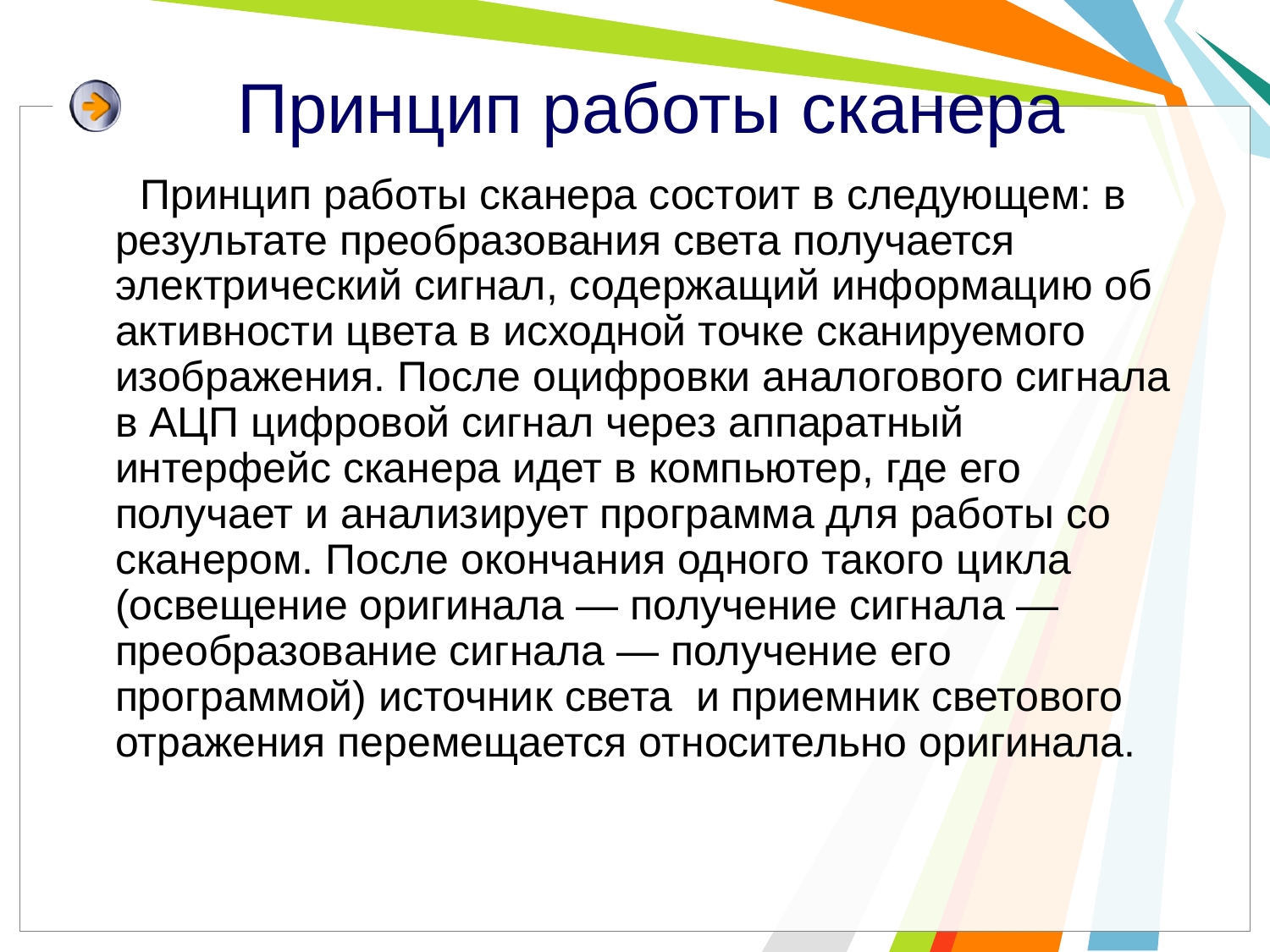

Принцип работы сканера
       Принцип работы сканера состоит в следующем: в результате преобразования света получается электрический сигнал, содержащий информацию об активности цвета в исходной точке сканируемого изображения. После оцифровки аналогового сигнала в АЦП цифровой сигнал через аппаратный интерфейс сканера идет в компьютер, где его получает и анализирует программа для работы со сканером. После окончания одного такого цикла (освещение оригинала — получение сигнала — преобразование сигнала — получение его программой) источник света  и приемник светового отражения перемещается относительно оригинала.